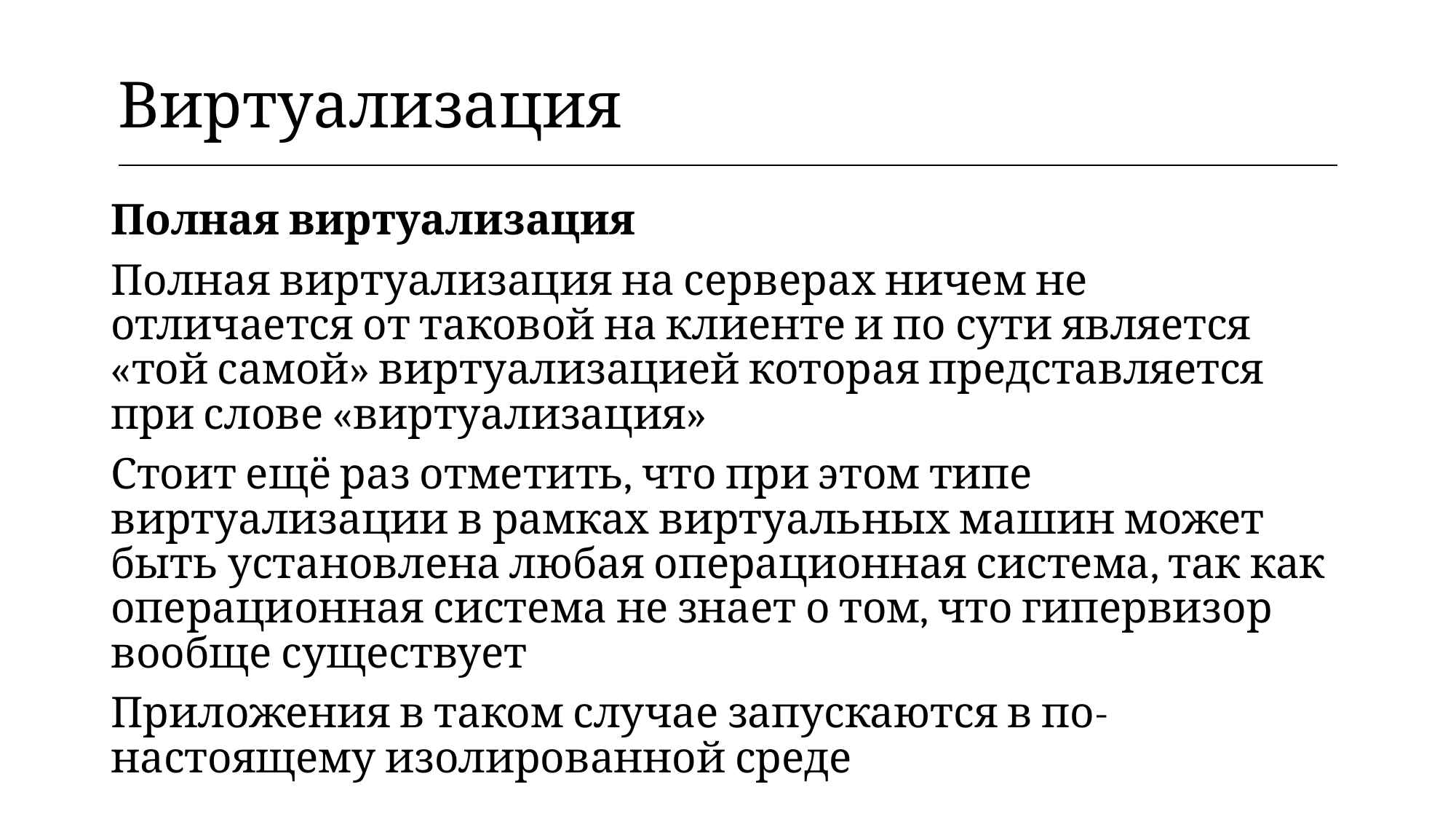

| Виртуализация |
| --- |
Полная виртуализация
Полная виртуализация на серверах ничем не отличается от таковой на клиенте и по сути является «той самой» виртуализацией которая представляется при слове «виртуализация»
Стоит ещё раз отметить, что при этом типе виртуализации в рамках виртуальных машин может быть установлена любая операционная система, так как операционная система не знает о том, что гипервизор вообще существует
Приложения в таком случае запускаются в по-настоящему изолированной среде